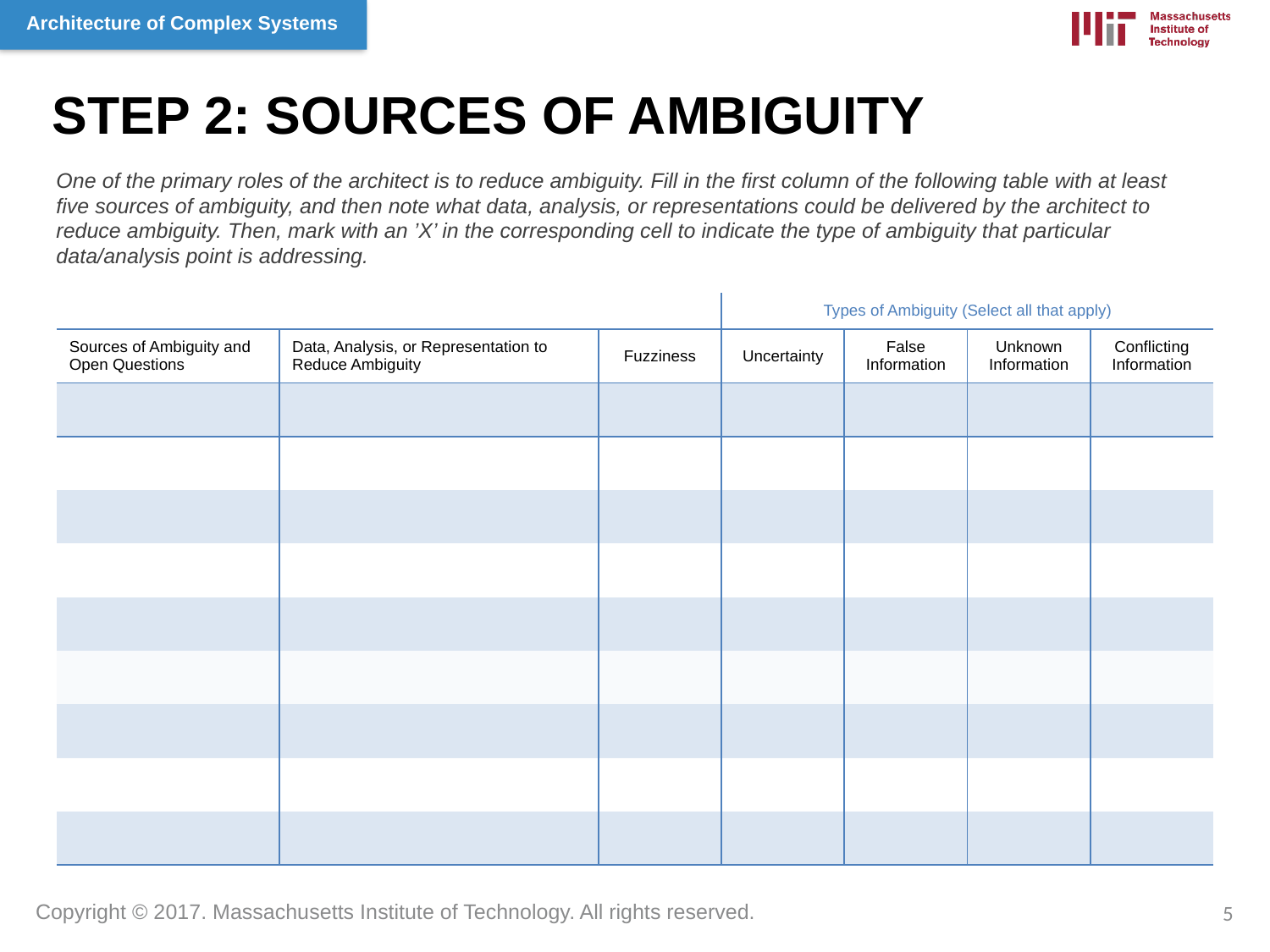

STEP 2: SOURCES OF AMBIGUITY
One of the primary roles of the architect is to reduce ambiguity. Fill in the first column of the following table with at least five sources of ambiguity, and then note what data, analysis, or representations could be delivered by the architect to reduce ambiguity. Then, mark with an ’X’ in the corresponding cell to indicate the type of ambiguity that particular data/analysis point is addressing.

|  |  |  | Types of Ambiguity (Select all that apply) |  |  |  |
| --- | --- | --- | --- | --- | --- | --- |
| Sources of Ambiguity and Open Questions | Data, Analysis, or Representation to Reduce Ambiguity | Fuzziness | Uncertainty | False Information | Unknown Information | Conflicting Information |
|  |  |  |  |  |  |  |
|  |  |  |  |  |  |  |
|  |  |  |  |  |  |  |
|  |  |  |  |  |  |  |
|  |  |  |  |  |  |  |
|  |  |  |  |  |  |  |
|  |  |  |  |  |  |  |
|  |  |  |  |  |  |  |
|  |  |  |  |  |  |  |

5